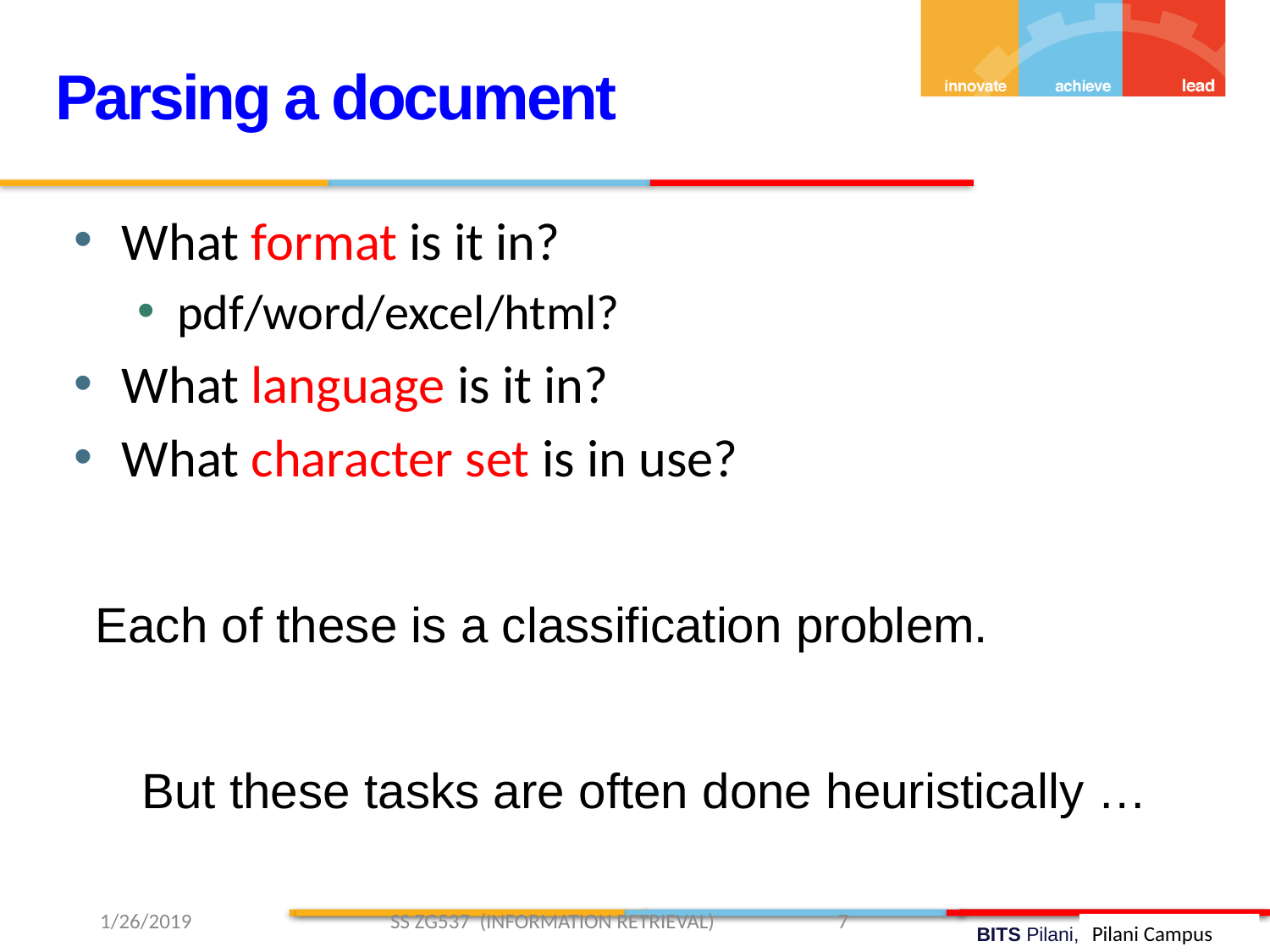

Parsing a document
What format is it in?
pdf/word/excel/html?
What language is it in?
What character set is in use?
Each of these is a classification problem.
But these tasks are often done heuristically …
1/26/2019                                         SS ZG537  (INFORMATION RETRIEVAL)                         7
Pilani Campus